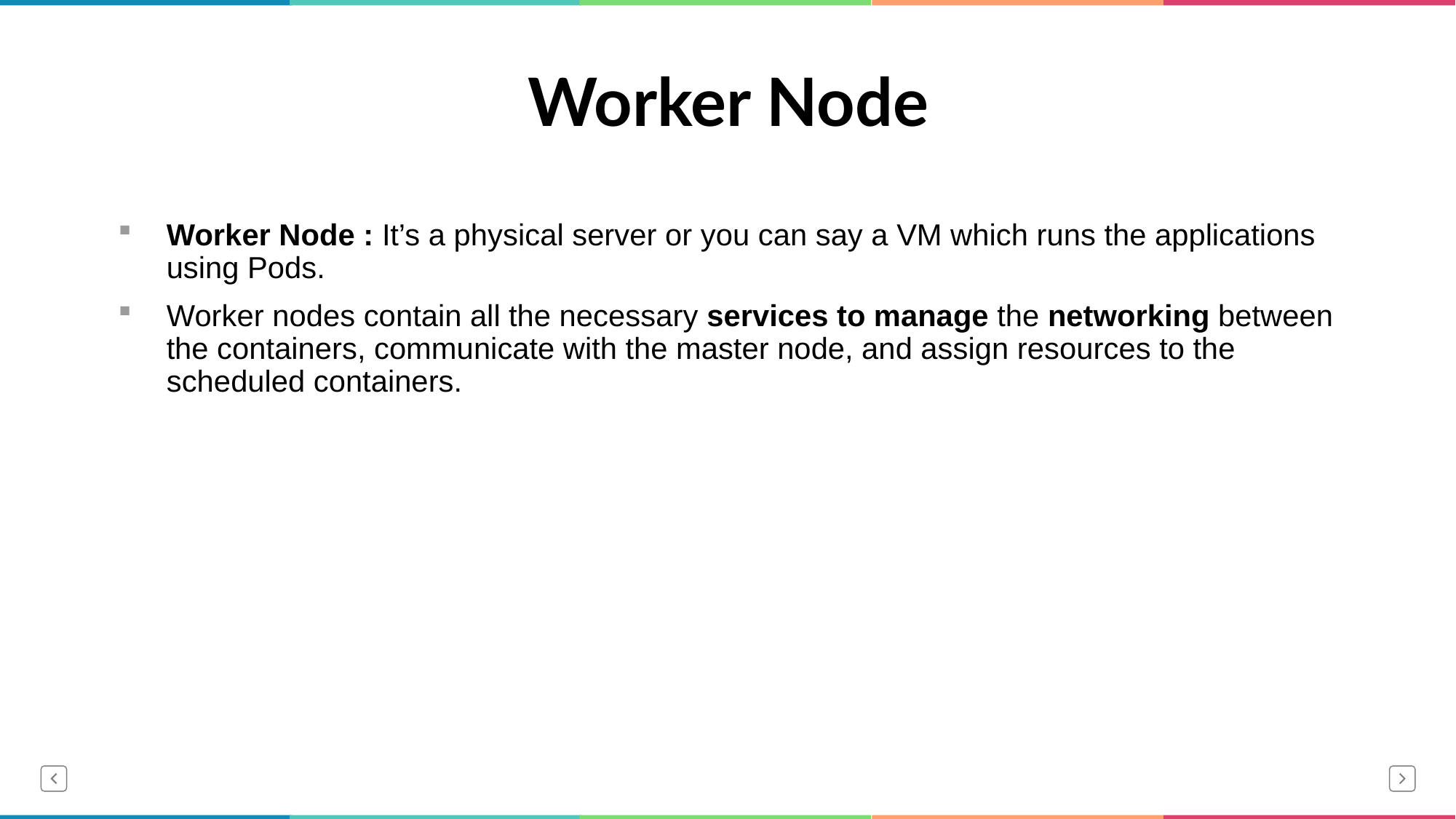

# Worker Node

Worker Node : It’s a physical server or you can say a VM which runs the applications using Pods.
Worker nodes contain all the necessary services to manage the networking between the containers, communicate with the master node, and assign resources to the scheduled containers.